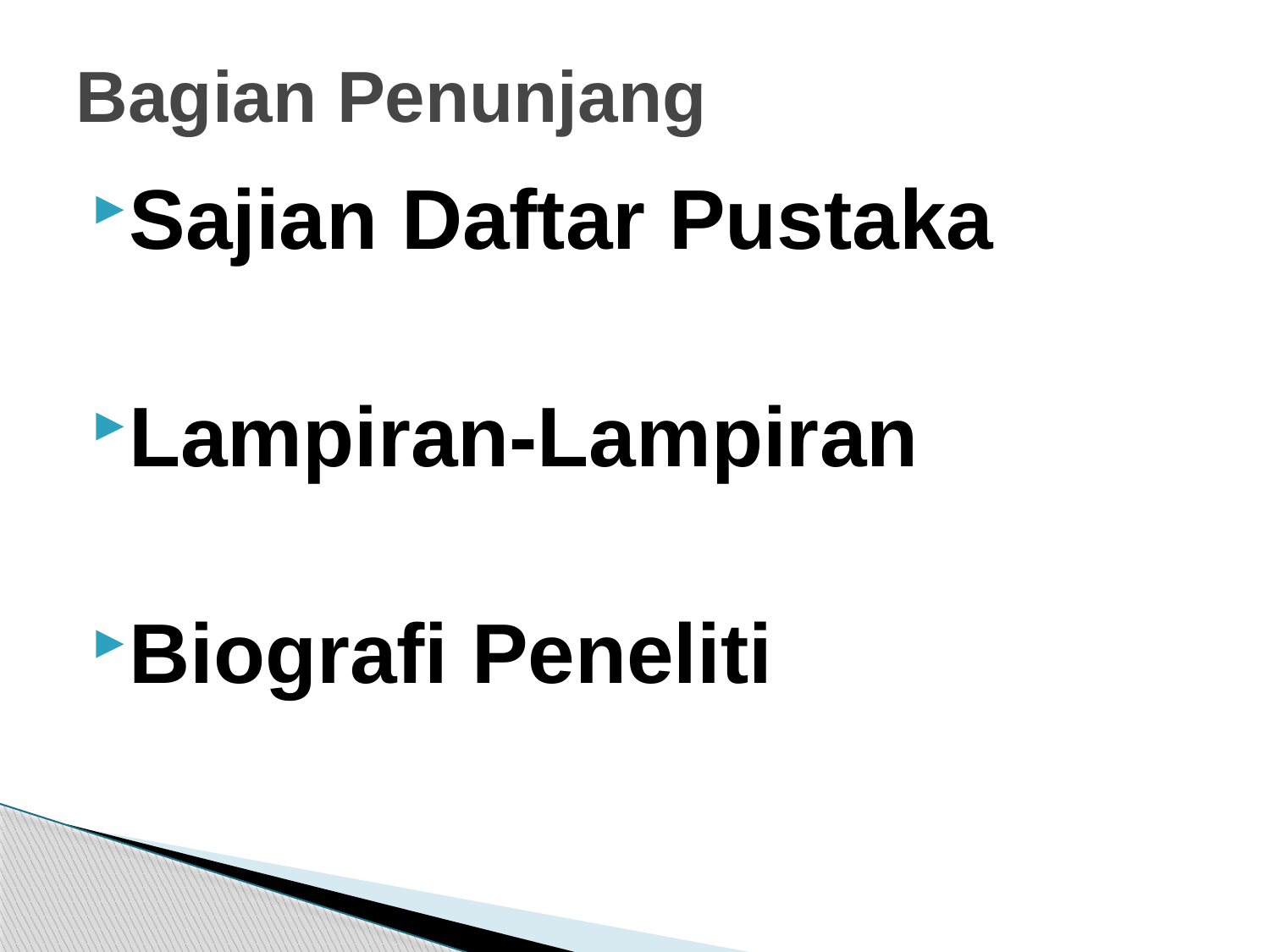

# Bagian Penunjang
Sajian Daftar Pustaka

Lampiran-Lampiran

Biografi Peneliti